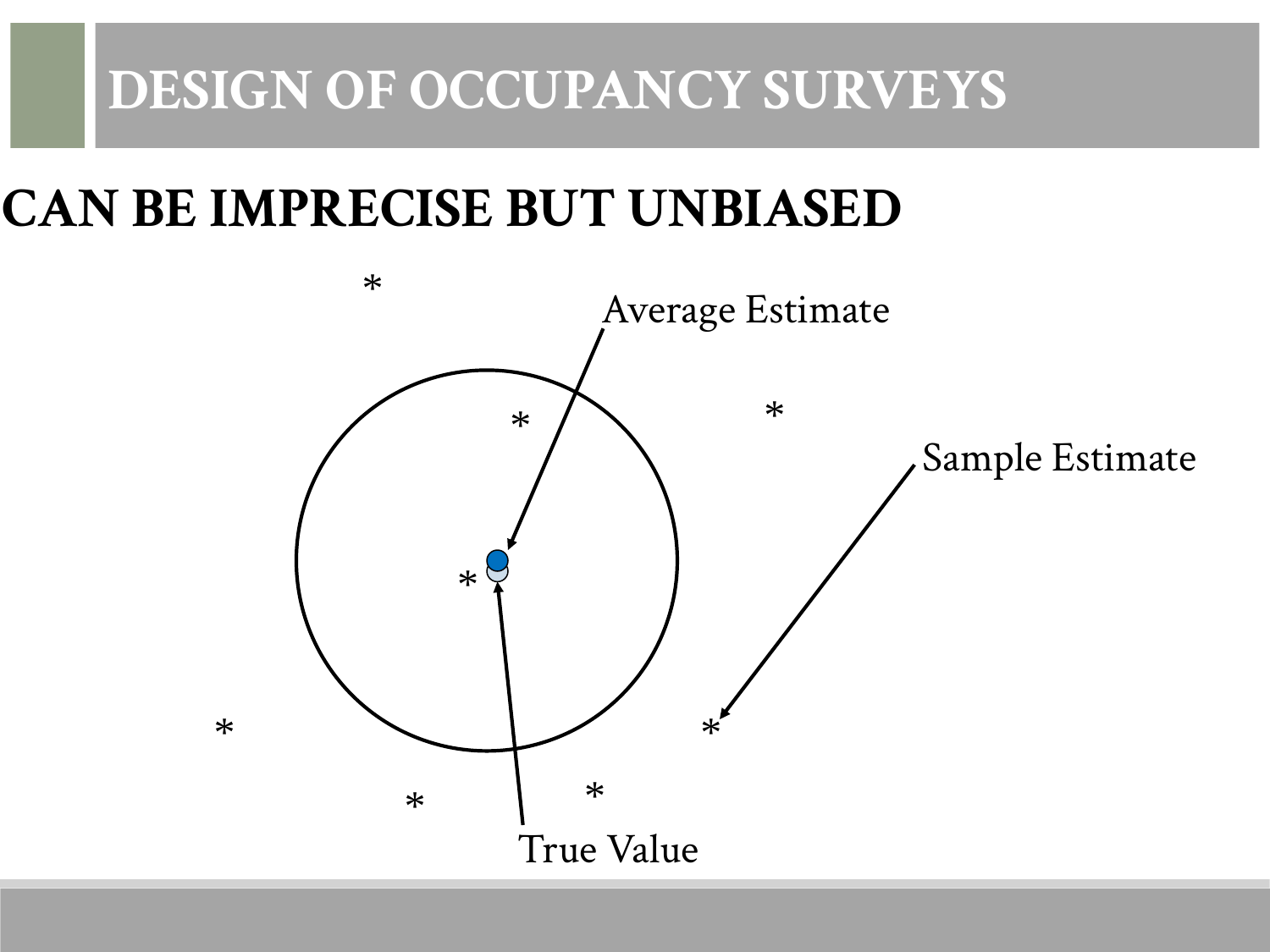

Design of Occupancy Surveys
Can be imprecise but unbiased
*
Average Estimate

*
*
Sample Estimate

*

*
*
*
*
True Value